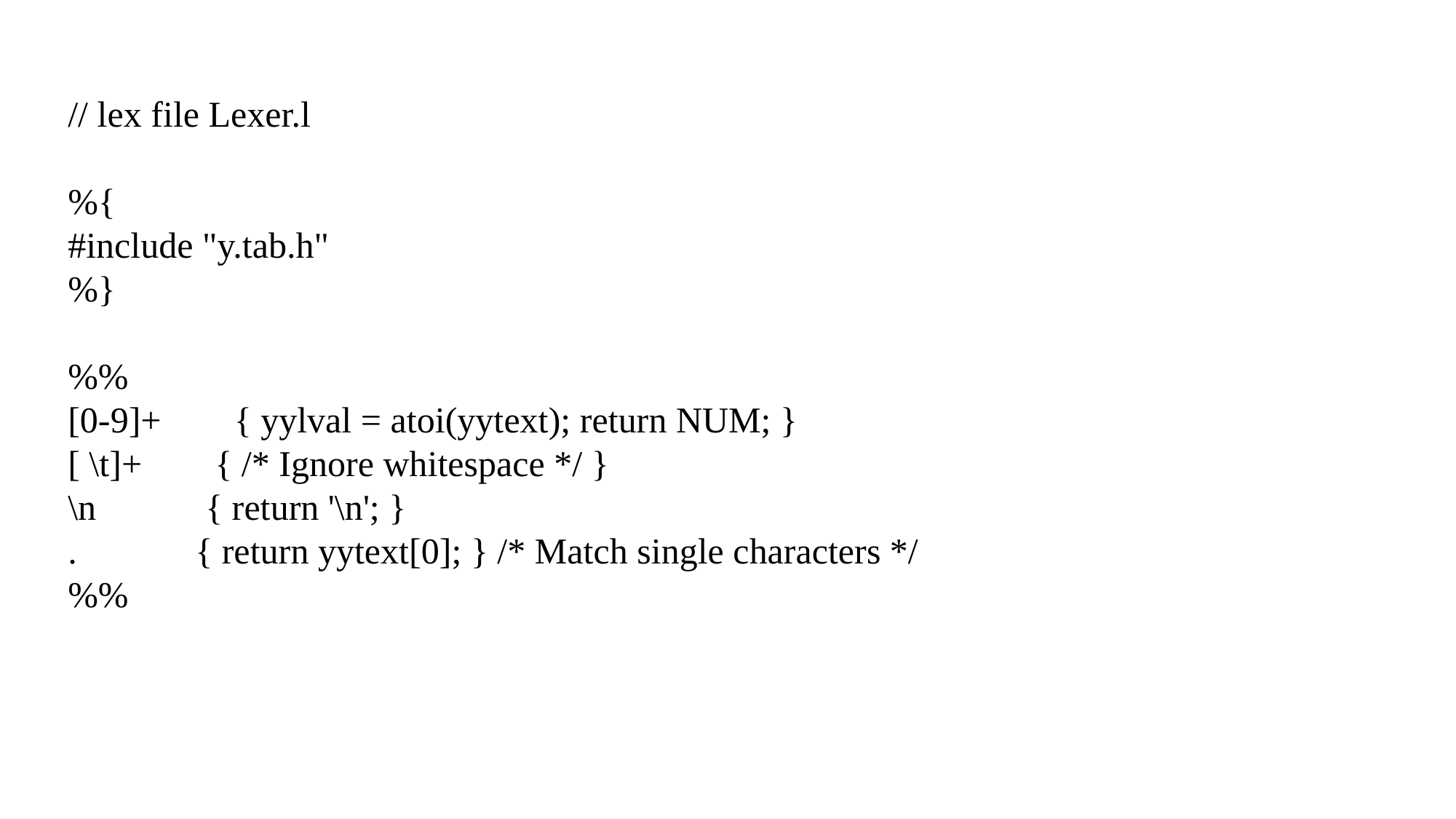

// lex file Lexer.l

%{
#include "y.tab.h"
%}

%%
[0-9]+        { yylval = atoi(yytext); return NUM; }
[ \t]+        { /* Ignore whitespace */ }
\n            { return '\n'; }
.             { return yytext[0]; } /* Match single characters */
%%